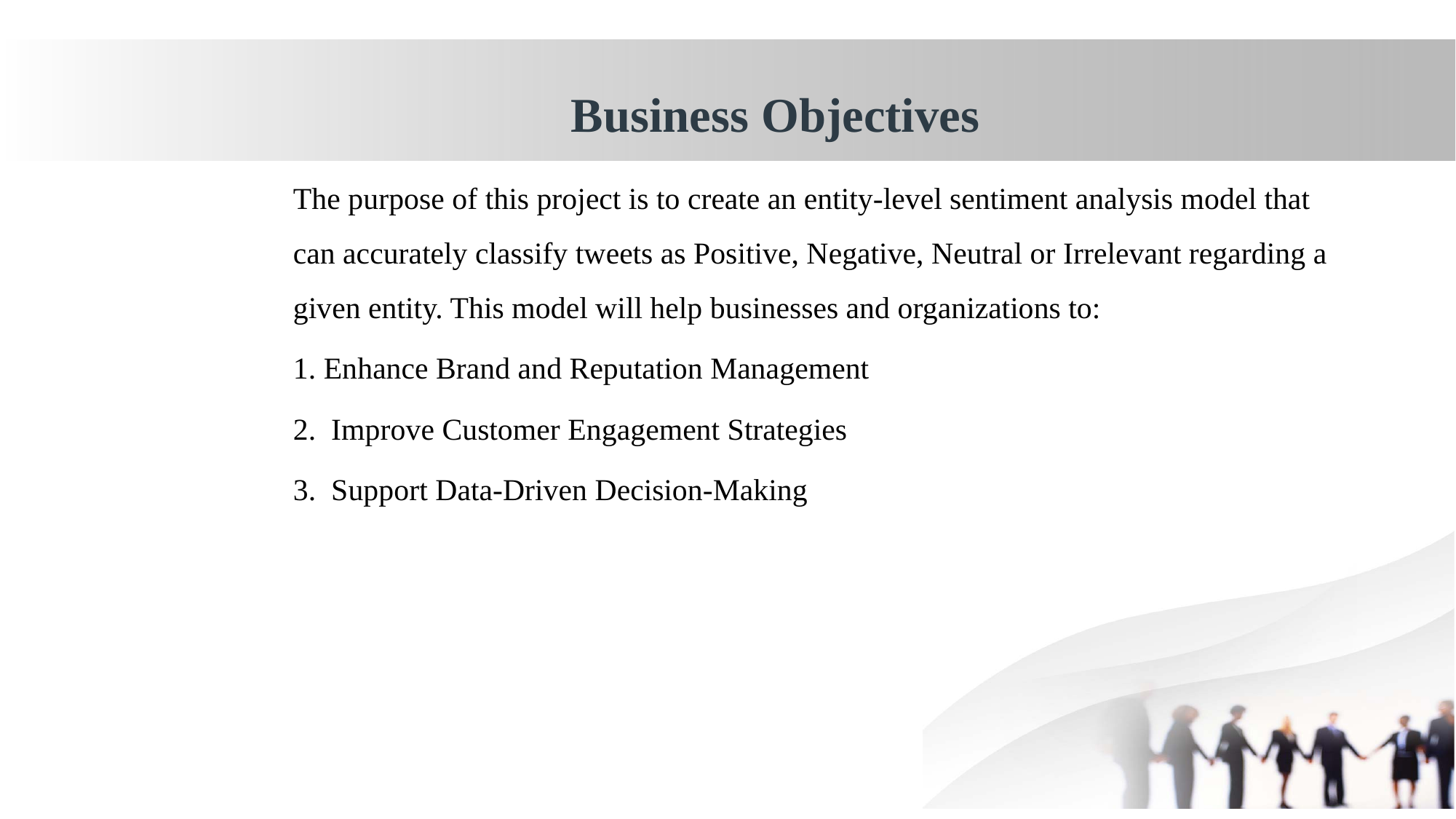

# Business Objectives
The purpose of this project is to create an entity-level sentiment analysis model that can accurately classify tweets as Positive, Negative, Neutral or Irrelevant regarding a given entity. This model will help businesses and organizations to:
1. Enhance Brand and Reputation Management
2.  Improve Customer Engagement Strategies
3.  Support Data-Driven Decision-Making